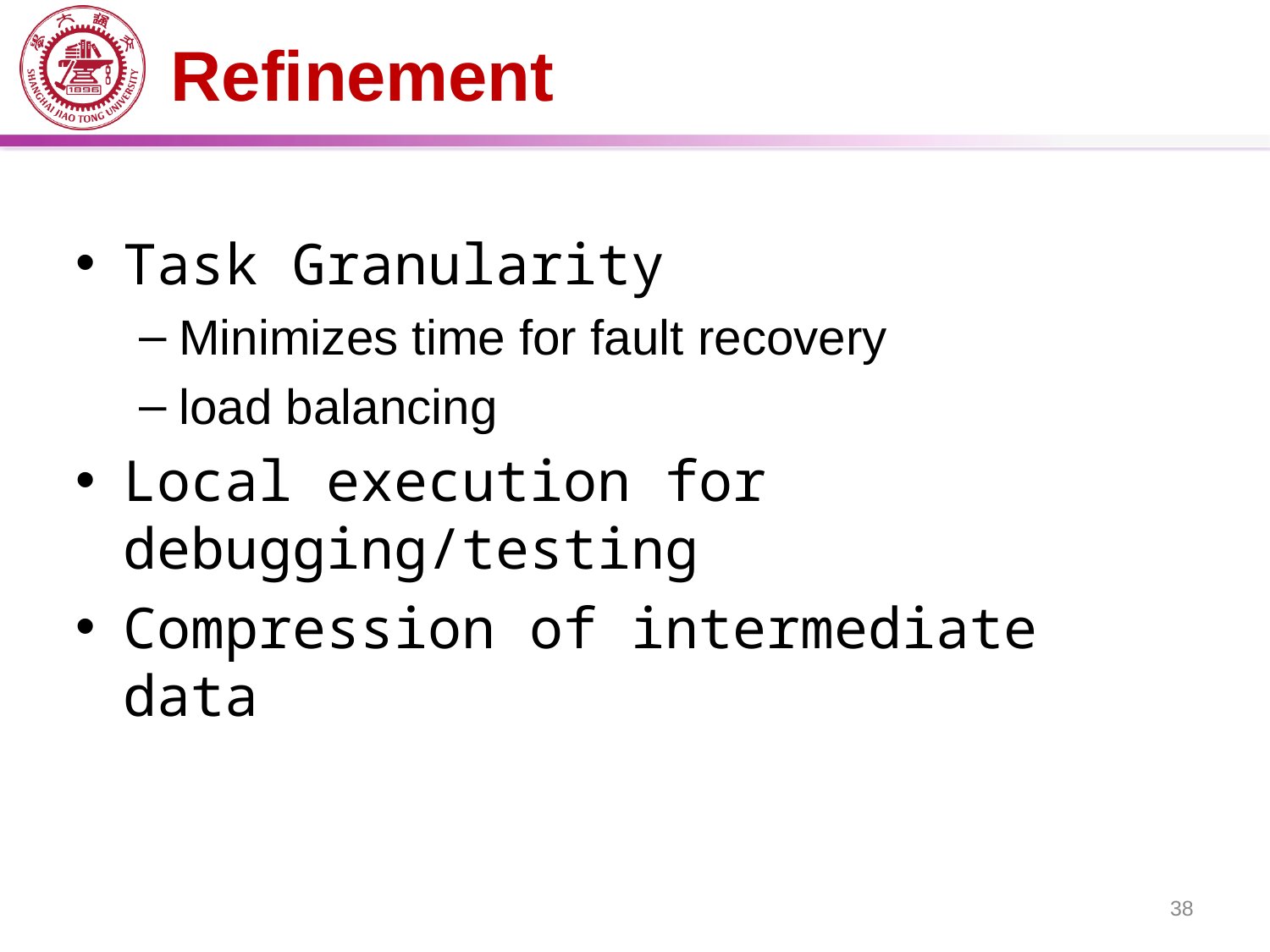

# Refinement
Task Granularity
Minimizes time for fault recovery
load balancing
Local execution for debugging/testing
Compression of intermediate data

38